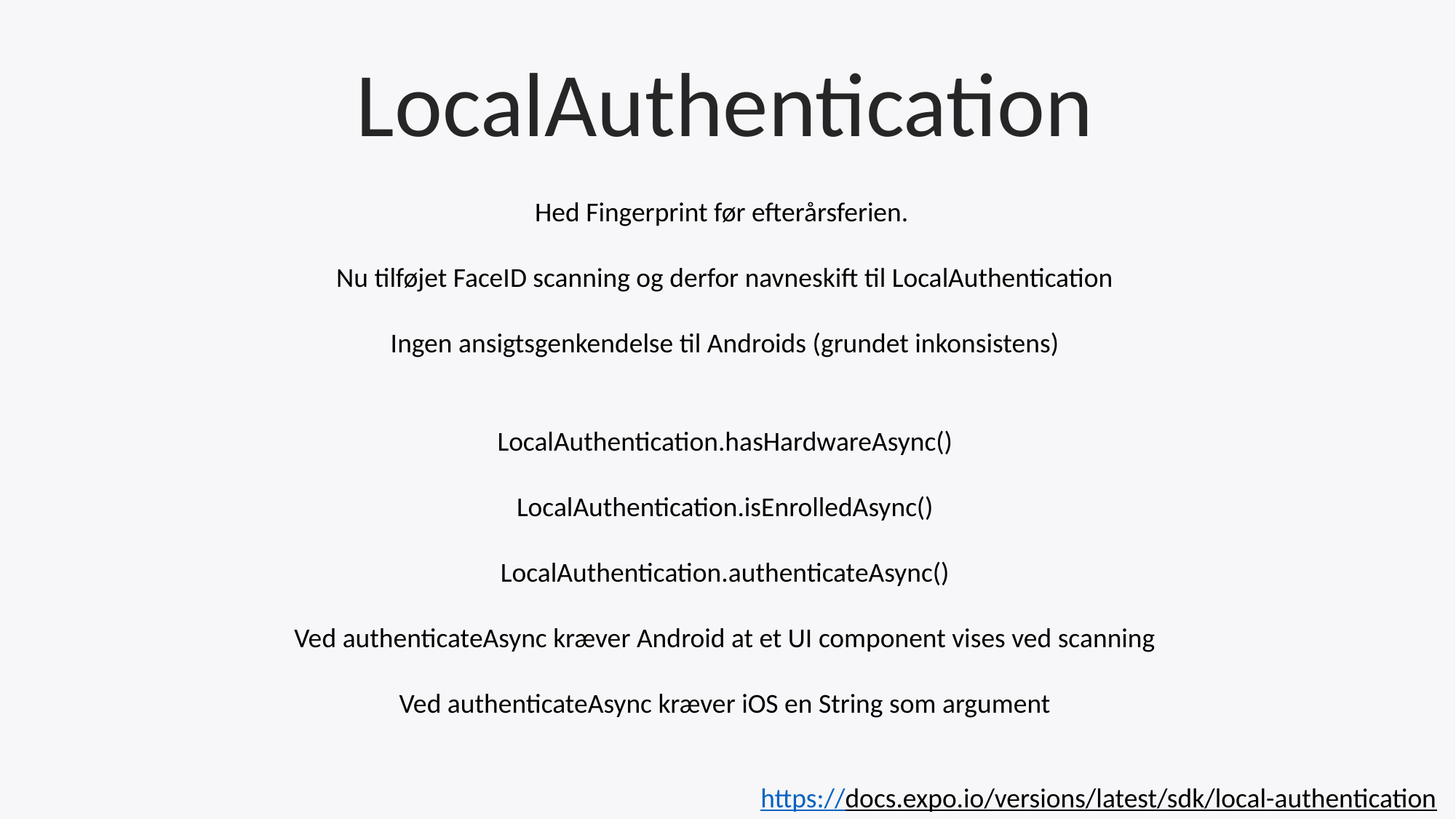

# LocalAuthentication
Hed Fingerprint før efterårsferien.

Nu tilføjet FaceID scanning og derfor navneskift til LocalAuthentication

Ingen ansigtsgenkendelse til Androids (grundet inkonsistens)

LocalAuthentication.hasHardwareAsync()

LocalAuthentication.isEnrolledAsync()

LocalAuthentication.authenticateAsync()

Ved authenticateAsync kræver Android at et UI component vises ved scanning

Ved authenticateAsync kræver iOS en String som argument

https://docs.expo.io/versions/latest/sdk/local-authentication